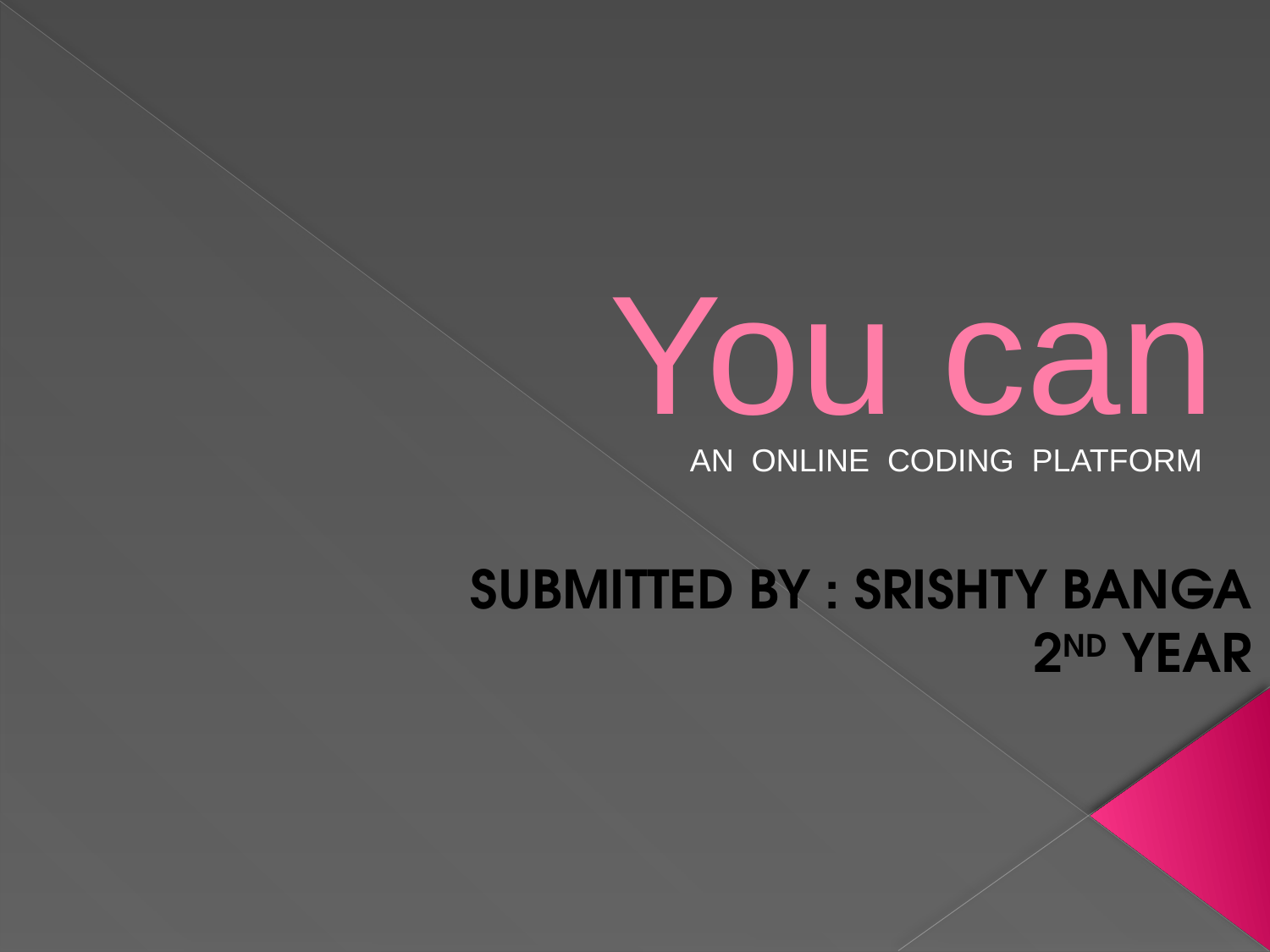

# You can
AN  ONLINE  CODING  PLATFORM
SUBMITTED BY : SRISHTY BANGA
2ND YEAR